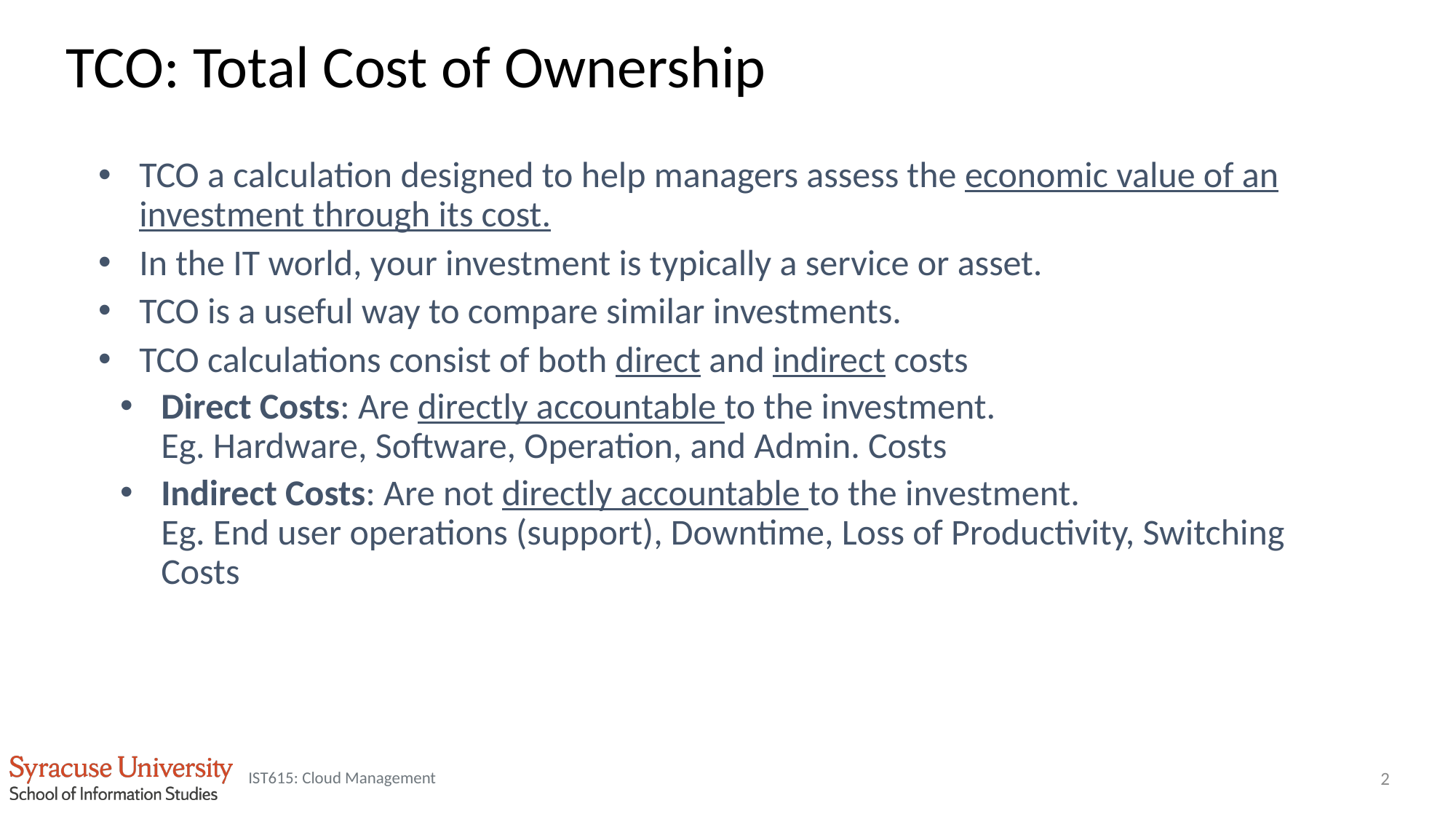

# TCO: Total Cost of Ownership
TCO a calculation designed to help managers assess the economic value of an investment through its cost.
In the IT world, your investment is typically a service or asset.
TCO is a useful way to compare similar investments.
TCO calculations consist of both direct and indirect costs
Direct Costs: Are directly accountable to the investment.
Eg. Hardware, Software, Operation, and Admin. Costs
Indirect Costs: Are not directly accountable to the investment.
Eg. End user operations (support), Downtime, Loss of Productivity, Switching Costs

2
IST615: Cloud Management